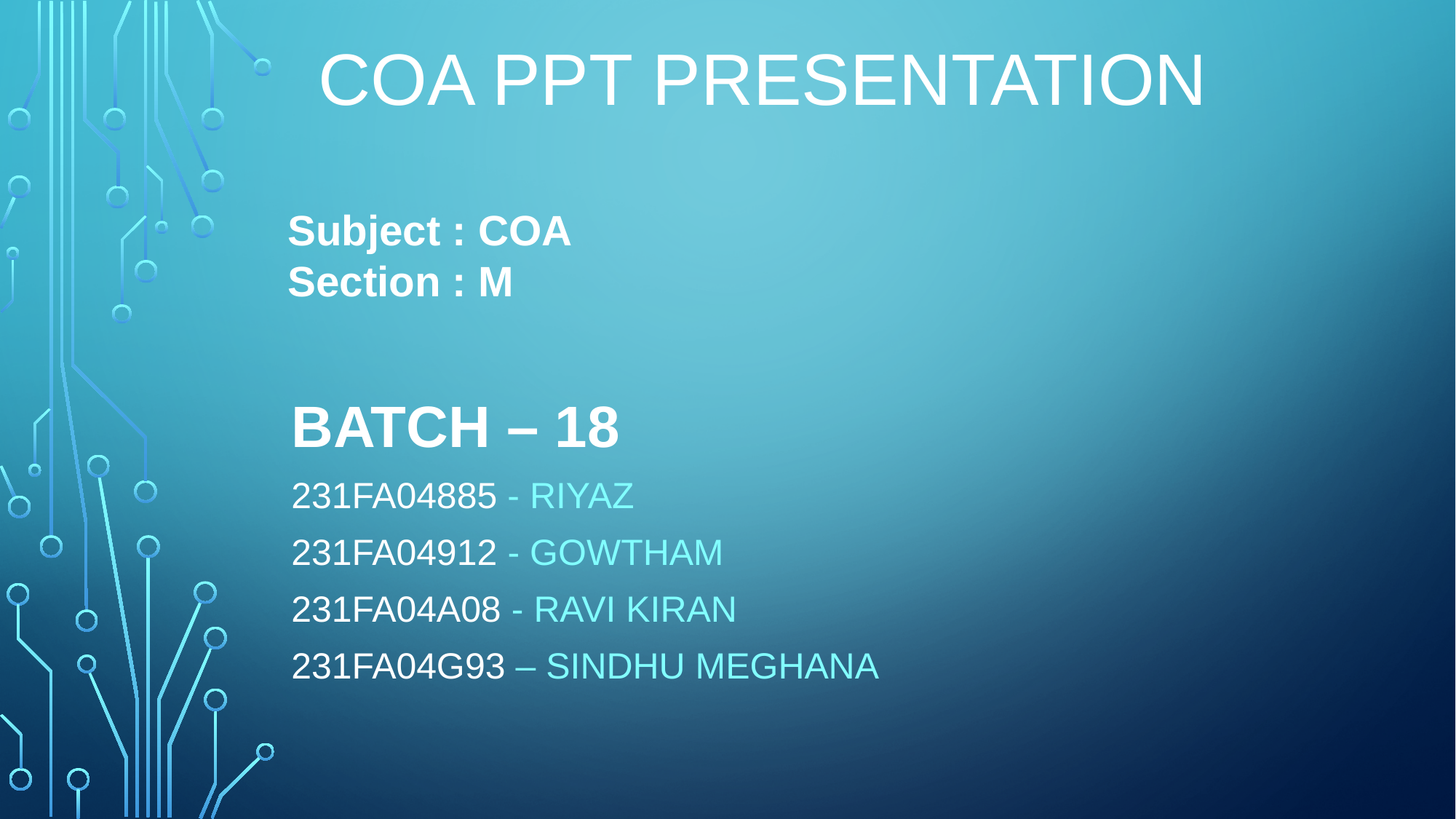

# COA PPT presentation
Subject : COA
Section : M
Batch – 18
231fa04885 - Riyaz
231FA04912 - Gowtham
231FA04A08 - Ravi Kiran
231FA04g93 – Sindhu meghana